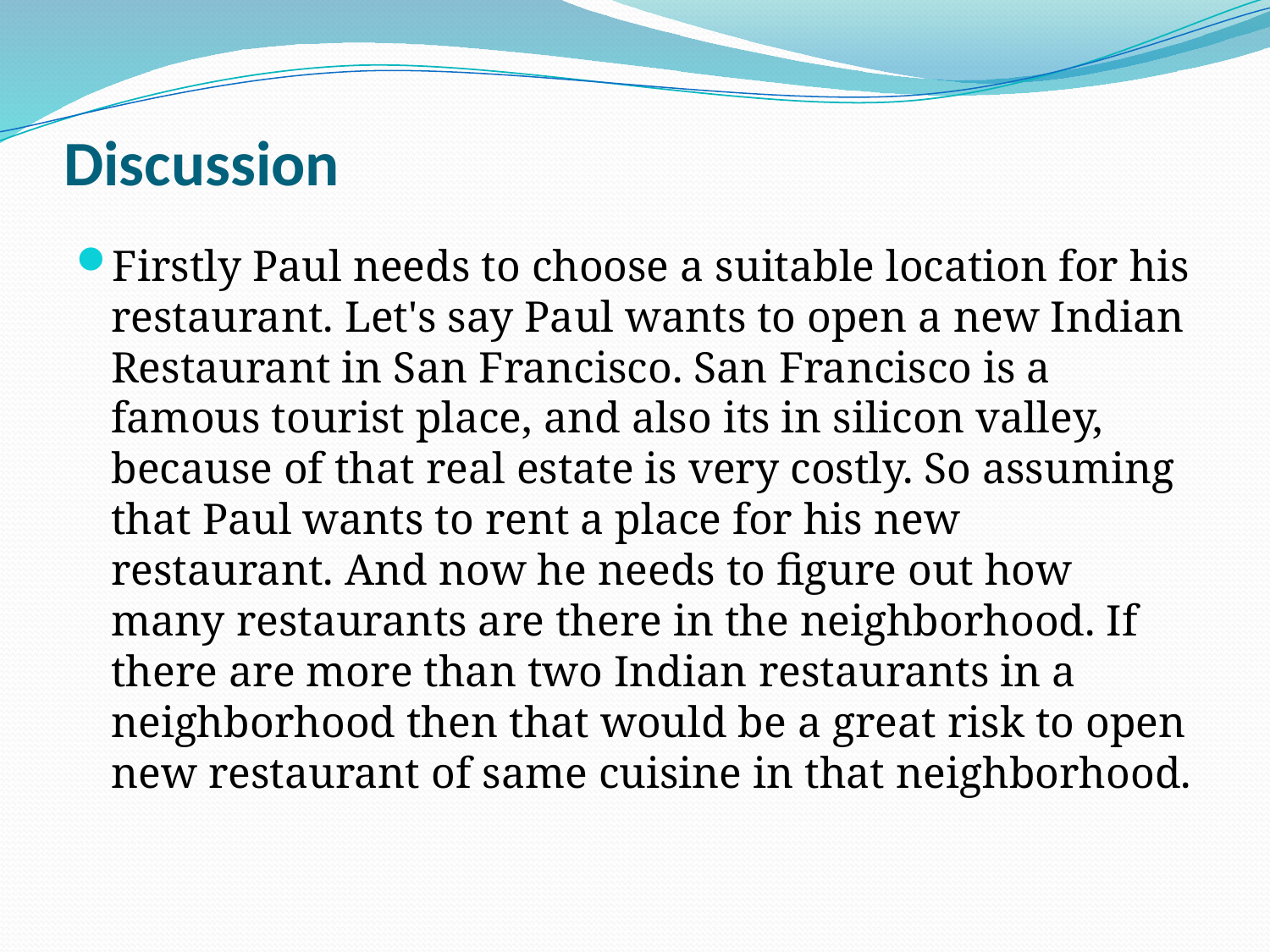

# Discussion
Firstly Paul needs to choose a suitable location for his restaurant. Let's say Paul wants to open a new Indian Restaurant in San Francisco. San Francisco is a famous tourist place, and also its in silicon valley, because of that real estate is very costly. So assuming that Paul wants to rent a place for his new restaurant. And now he needs to figure out how many restaurants are there in the neighborhood. If there are more than two Indian restaurants in a neighborhood then that would be a great risk to open new restaurant of same cuisine in that neighborhood.